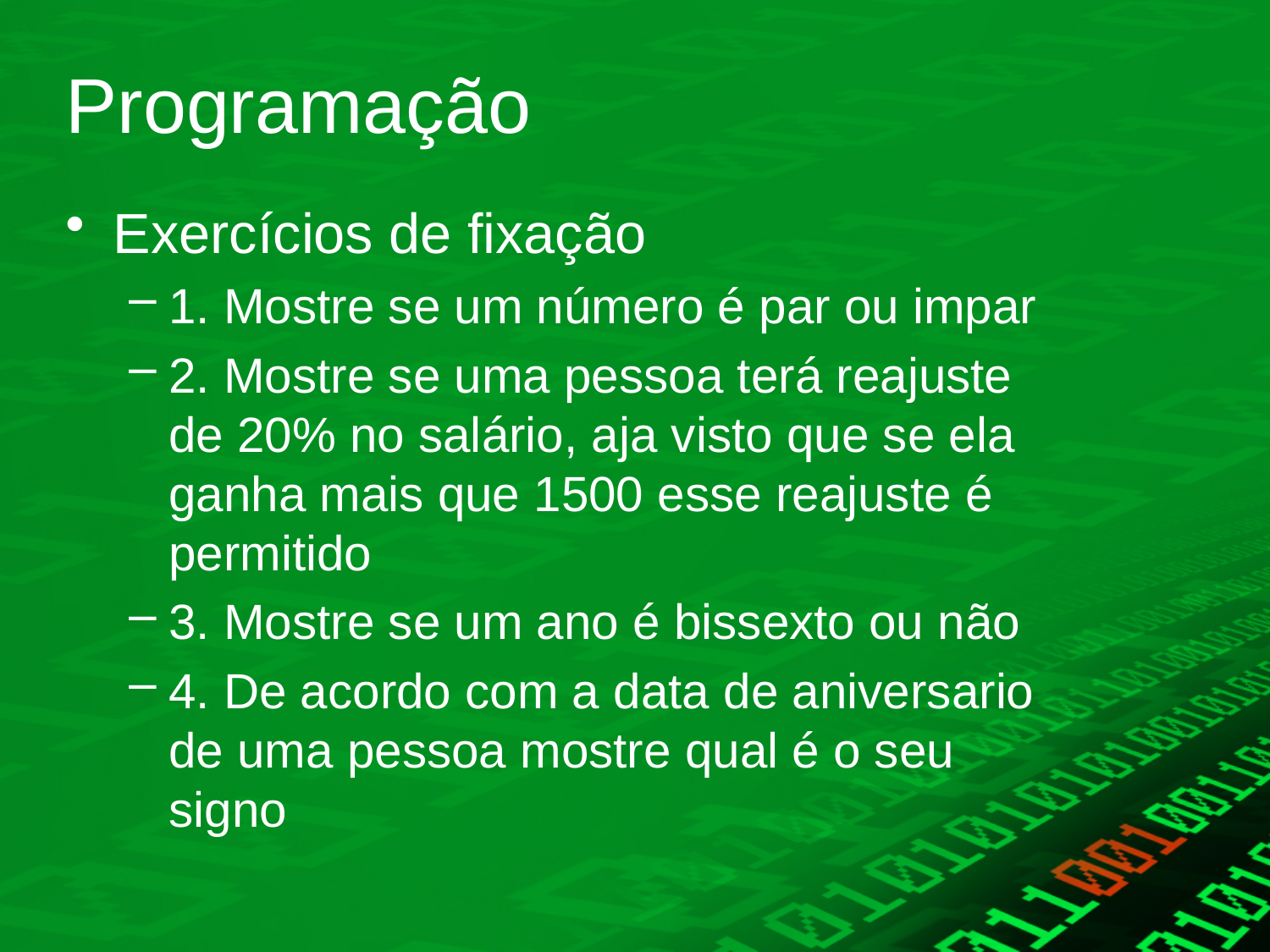

# Programação
Exercícios de fixação
1. Mostre se um número é par ou impar
2. Mostre se uma pessoa terá reajuste de 20% no salário, aja visto que se ela ganha mais que 1500 esse reajuste é permitido
3. Mostre se um ano é bissexto ou não
4. De acordo com a data de aniversario de uma pessoa mostre qual é o seu signo